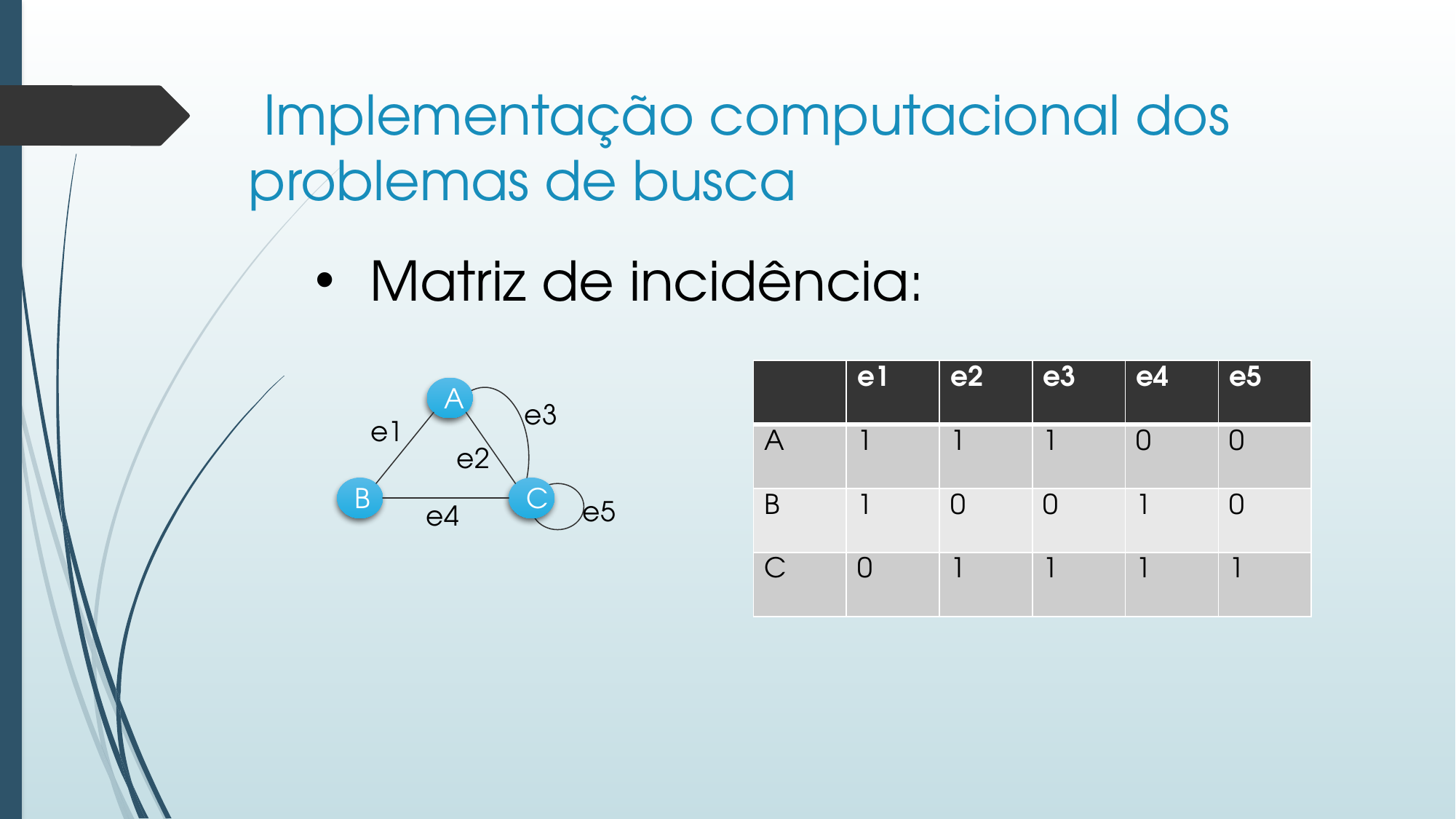

# Implementação computacional dos problemas de busca
Matriz de incidência:
|  | e1 | e2 | e3 | e4 | e5 |
| --- | --- | --- | --- | --- | --- |
| A | 1 | 1 | 1 | 0 | 0 |
| B | 1 | 0 | 0 | 1 | 0 |
| C | 0 | 1 | 1 | 1 | 1 |
A

e3
e1
e2
B
C

e5
e4